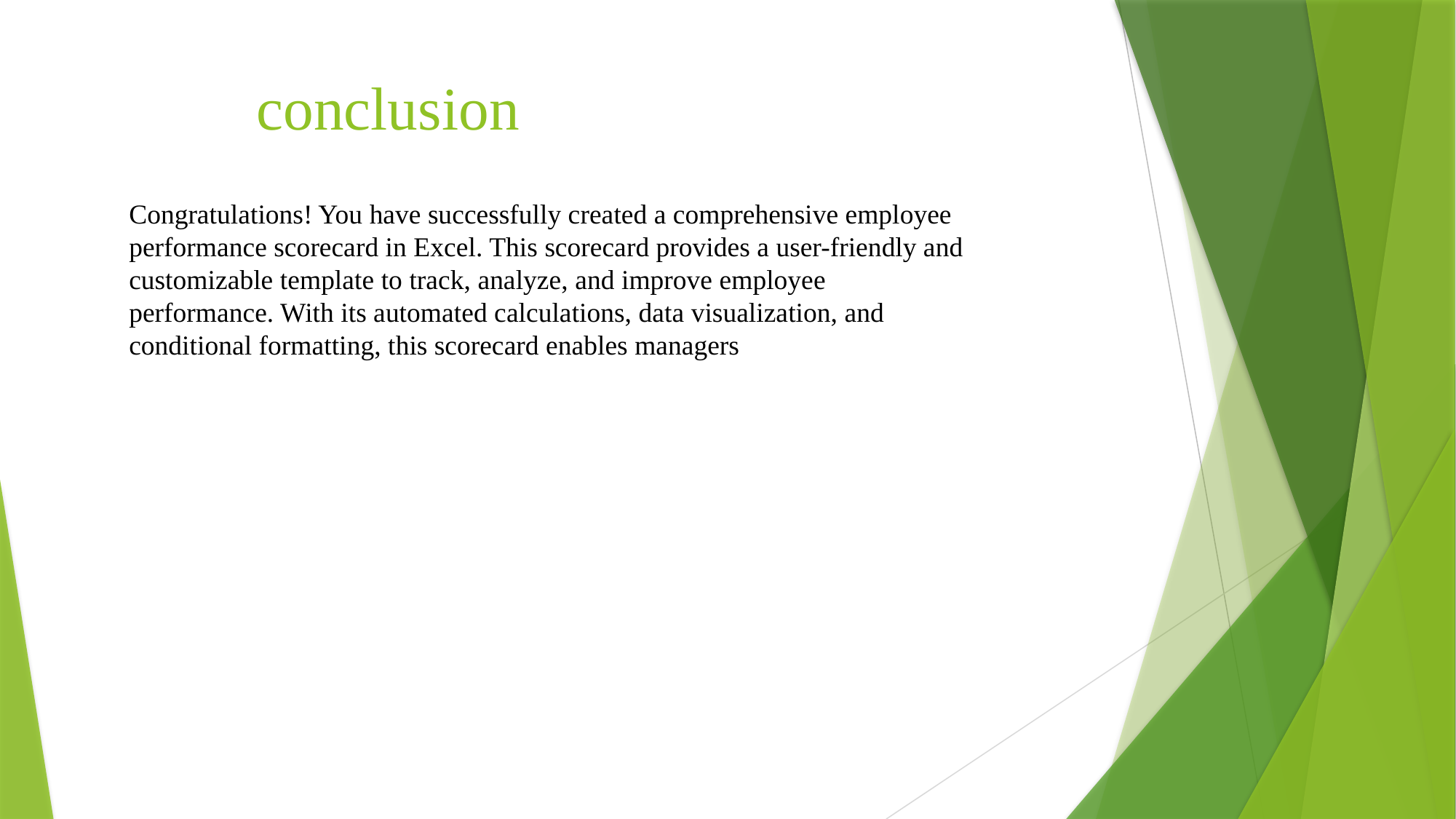

# conclusion
Congratulations! You have successfully created a comprehensive employee performance scorecard in Excel. This scorecard provides a user-friendly and customizable template to track, analyze, and improve employee performance. With its automated calculations, data visualization, and conditional formatting, this scorecard enables managers